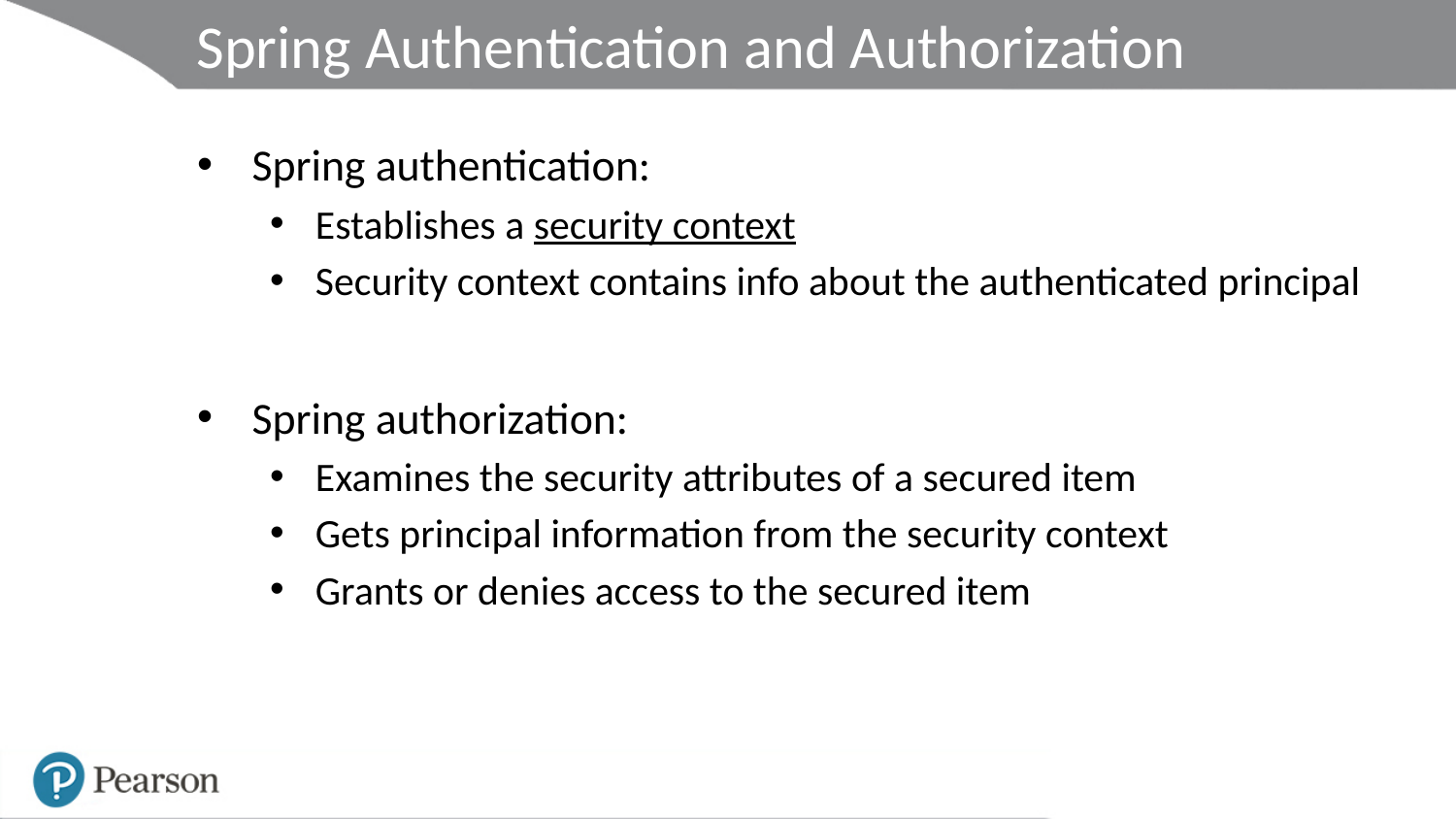

# Spring Authentication and Authorization
Spring authentication:
Establishes a security context
Security context contains info about the authenticated principal

Spring authorization:
Examines the security attributes of a secured item
Gets principal information from the security context
Grants or denies access to the secured item